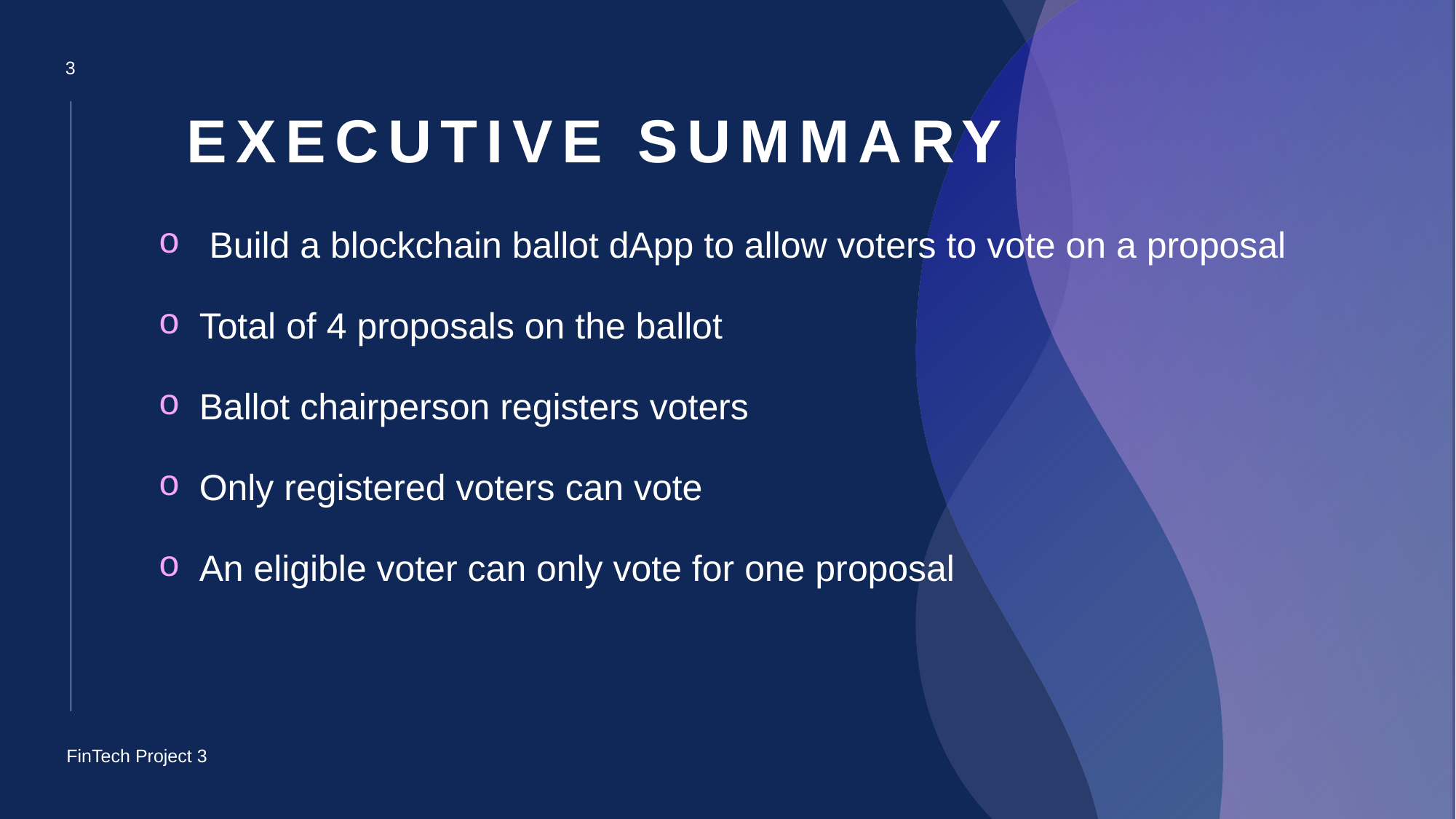

3
# Executive summary
 Build a blockchain ballot dApp to allow voters to vote on a proposal
Total of 4 proposals on the ballot
Ballot chairperson registers voters
Only registered voters can vote
An eligible voter can only vote for one proposal
FinTech Project 3